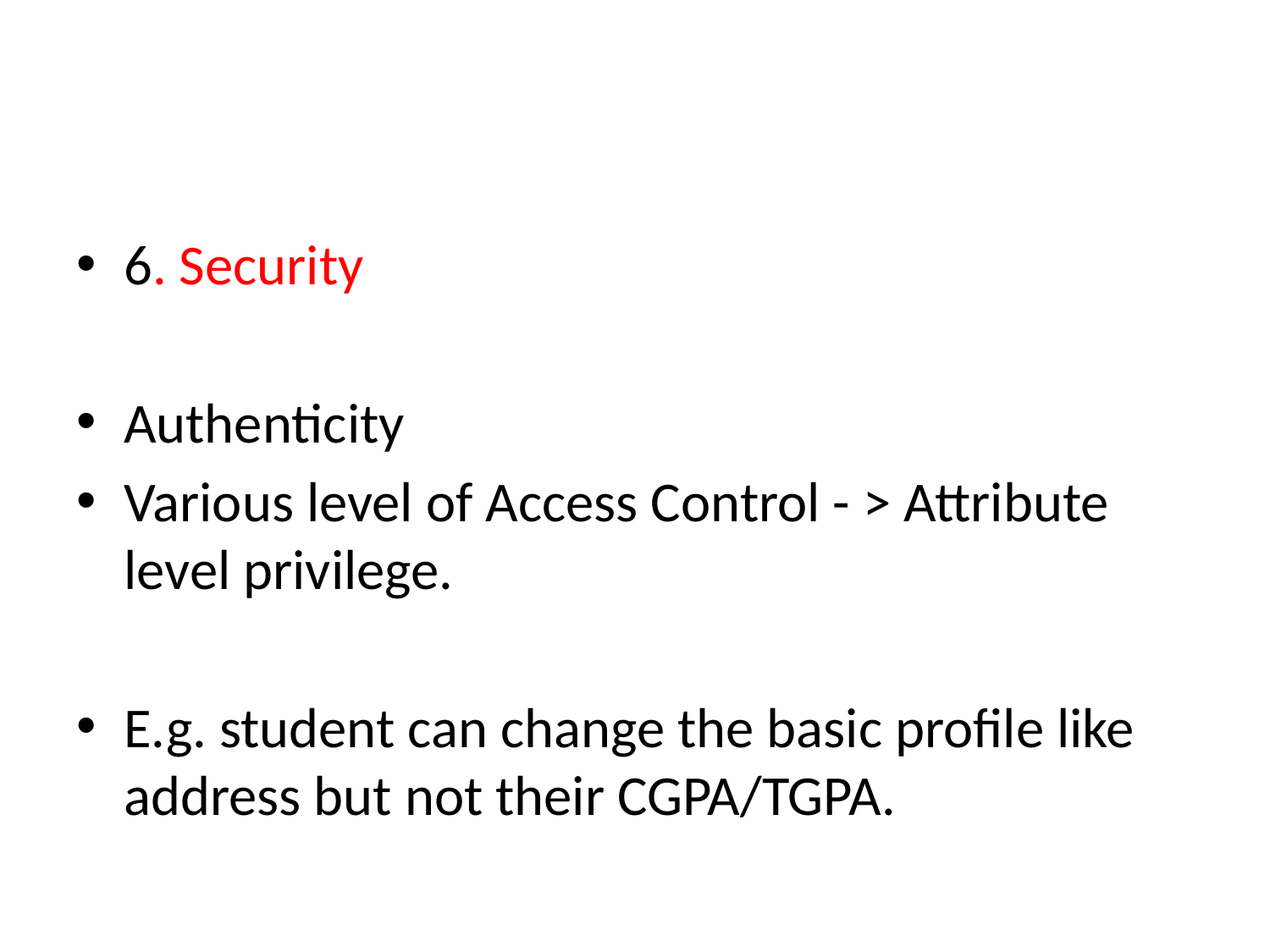

#
6. Security

Authenticity
Various level of Access Control - > Attribute level privilege.

E.g. student can change the basic profile like address but not their CGPA/TGPA.